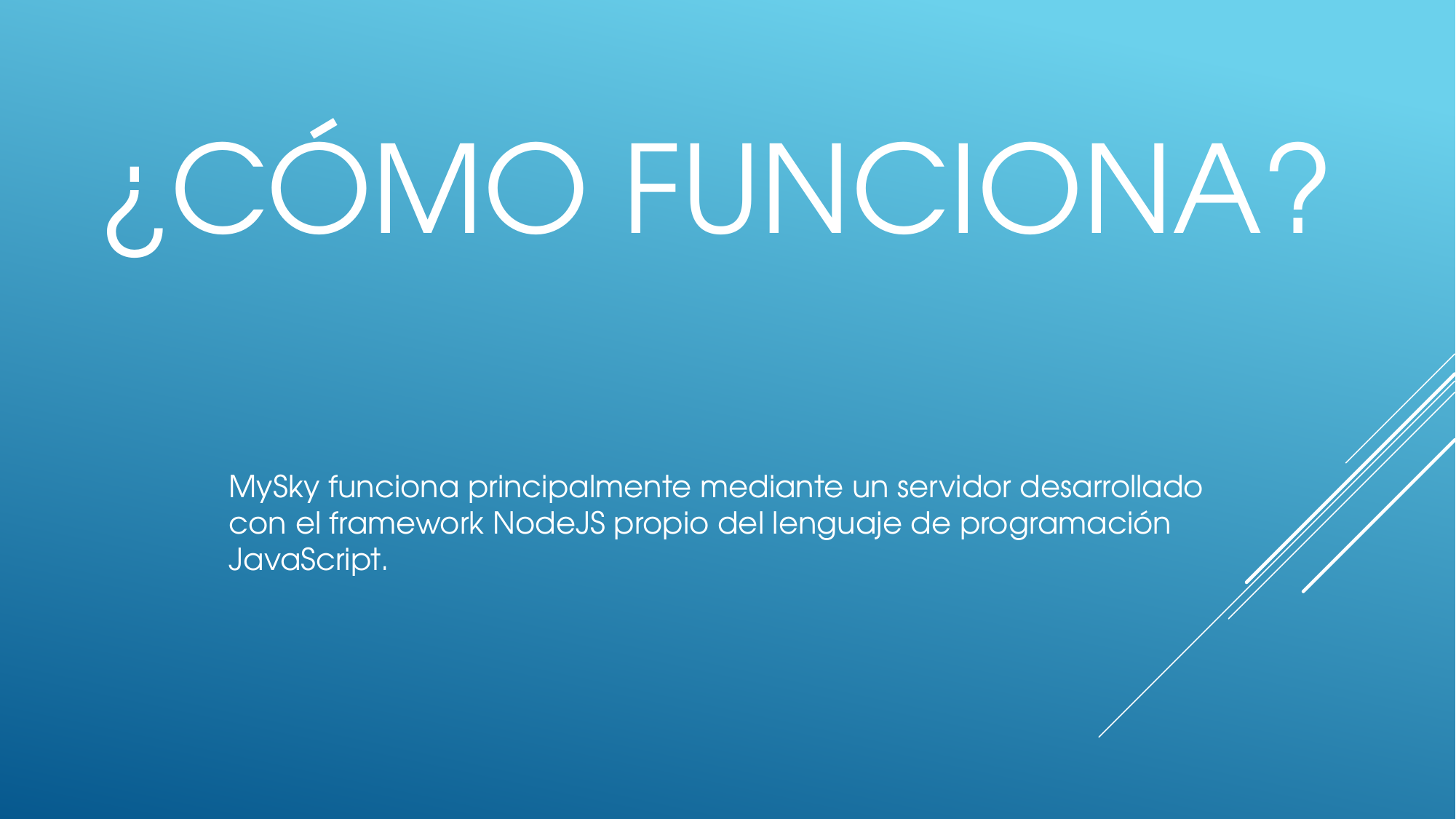

# ¿CÓMO FUNCIONA?
MySky funciona principalmente mediante un servidor desarrollado con el framework NodeJS propio del lenguaje de programación JavaScript.